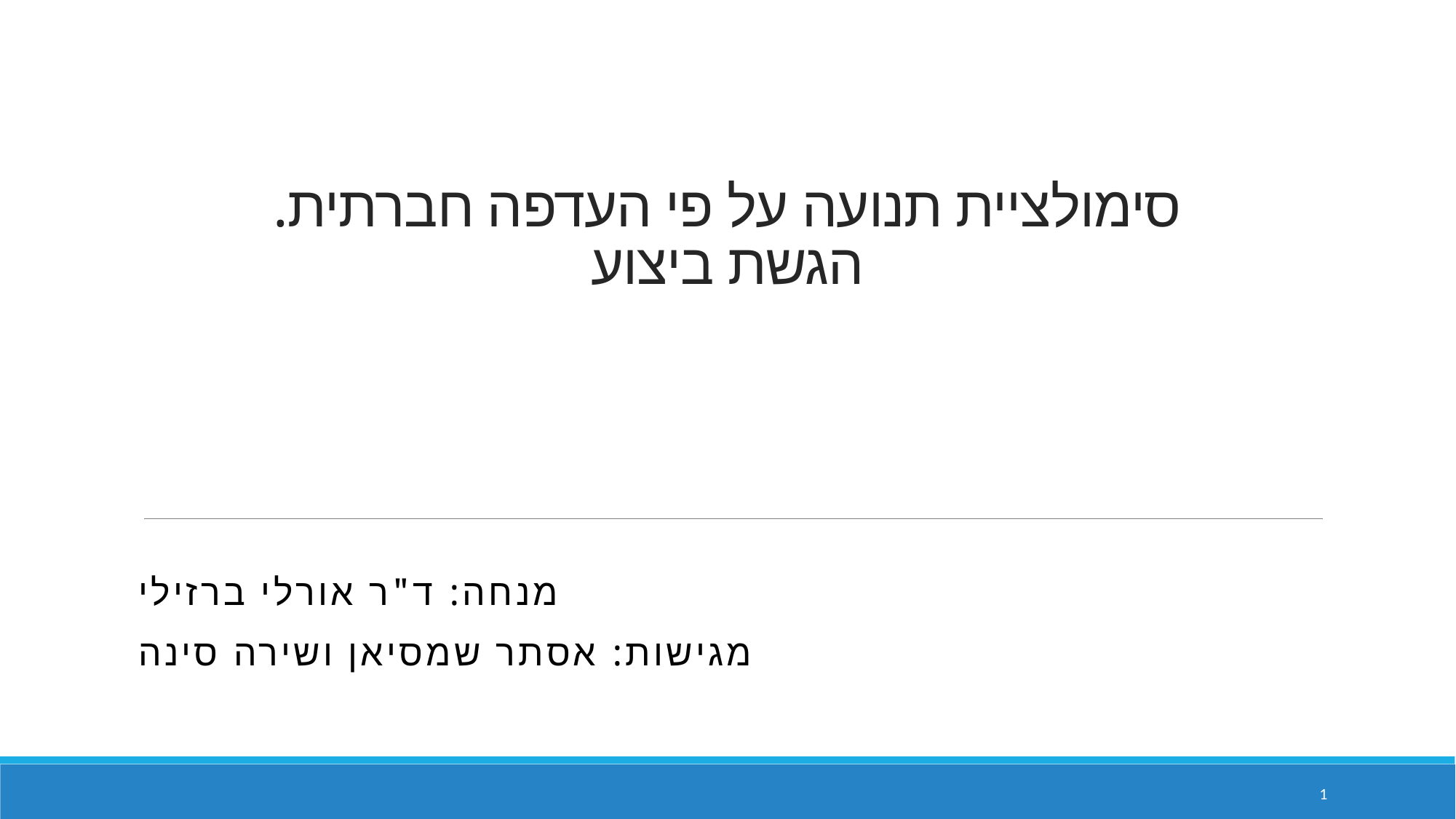

# סימולציית תנועה על פי העדפה חברתית. הגשת ביצוע
מנחה: ד"ר אורלי ברזילי
מגישות: אסתר שמסיאן ושירה סינה
1